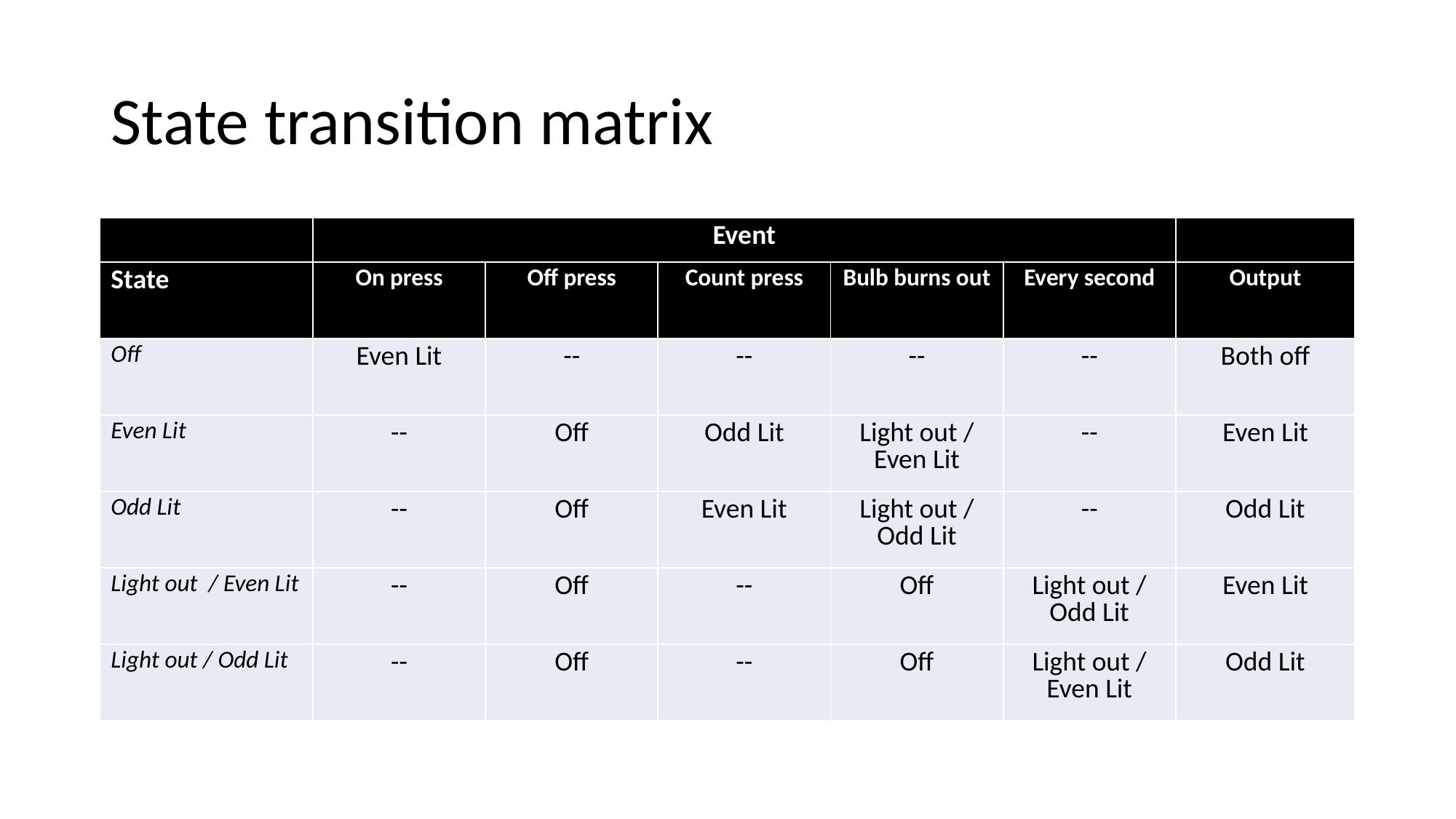

# State transition matrix
|  | Event |  |  |  |  |  |
| --- | --- | --- | --- | --- | --- | --- |
| State | On press | Off press | Count press | Bulb burns out | Every second | Output |
| Off | Even Lit | -- | -- | -- | -- | Both off |
| Even Lit | -- | Off | Odd Lit | Light out / Even Lit | -- | Even Lit |
| Odd Lit | -- | Off | Even Lit | Light out / Odd Lit | -- | Odd Lit |
| Light out / Even Lit | -- | Off | -- | Off | Light out / Odd Lit | Even Lit |
| Light out / Odd Lit | -- | Off | -- | Off | Light out / Even Lit | Odd Lit |